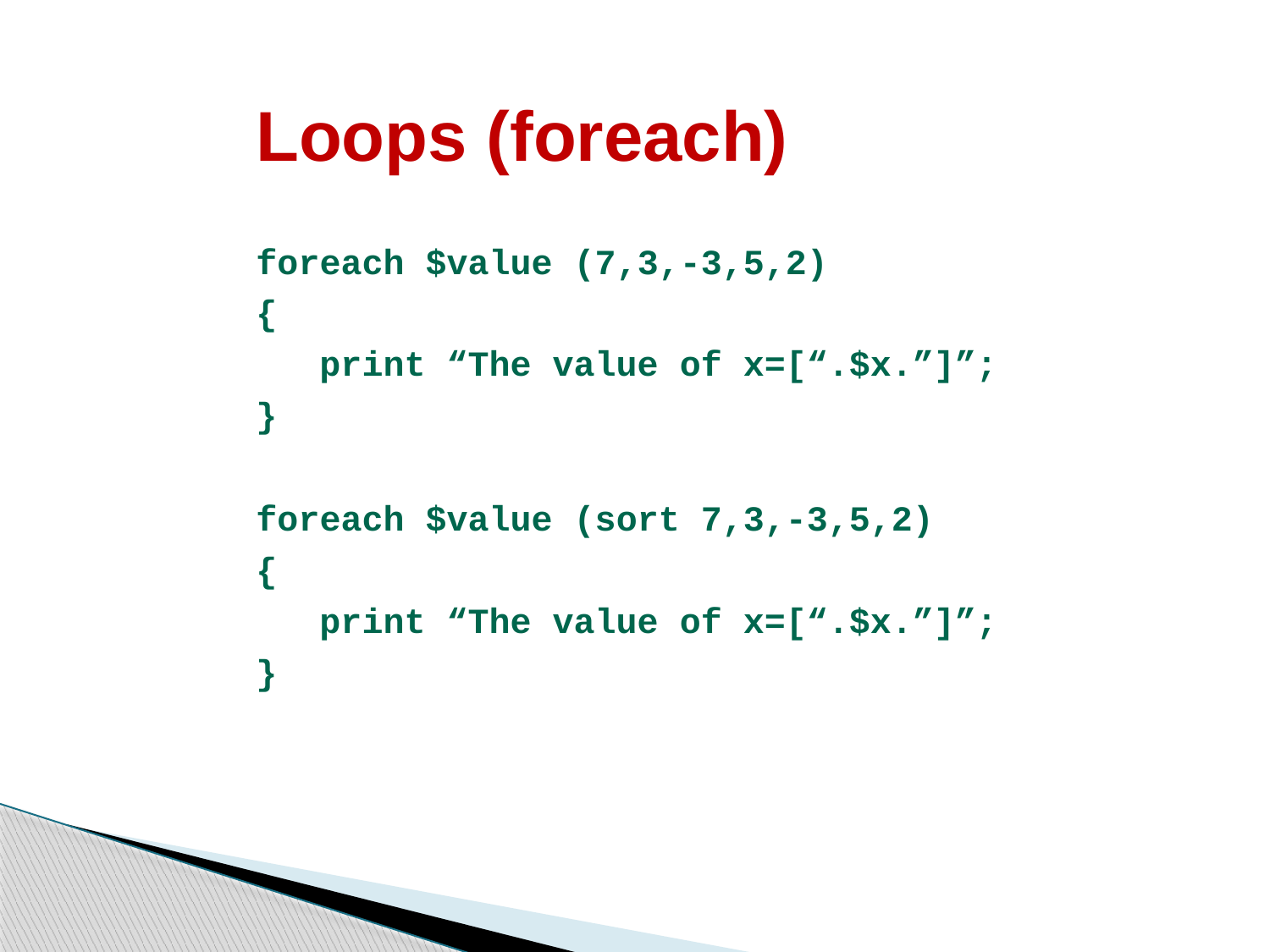

Loops (foreach)
foreach $value (7,3,-3,5,2)‏
{
   print “The value of x=[“.$x.”]”;
}
foreach $value (sort 7,3,-3,5,2)‏
{
   print “The value of x=[“.$x.”]”;
}